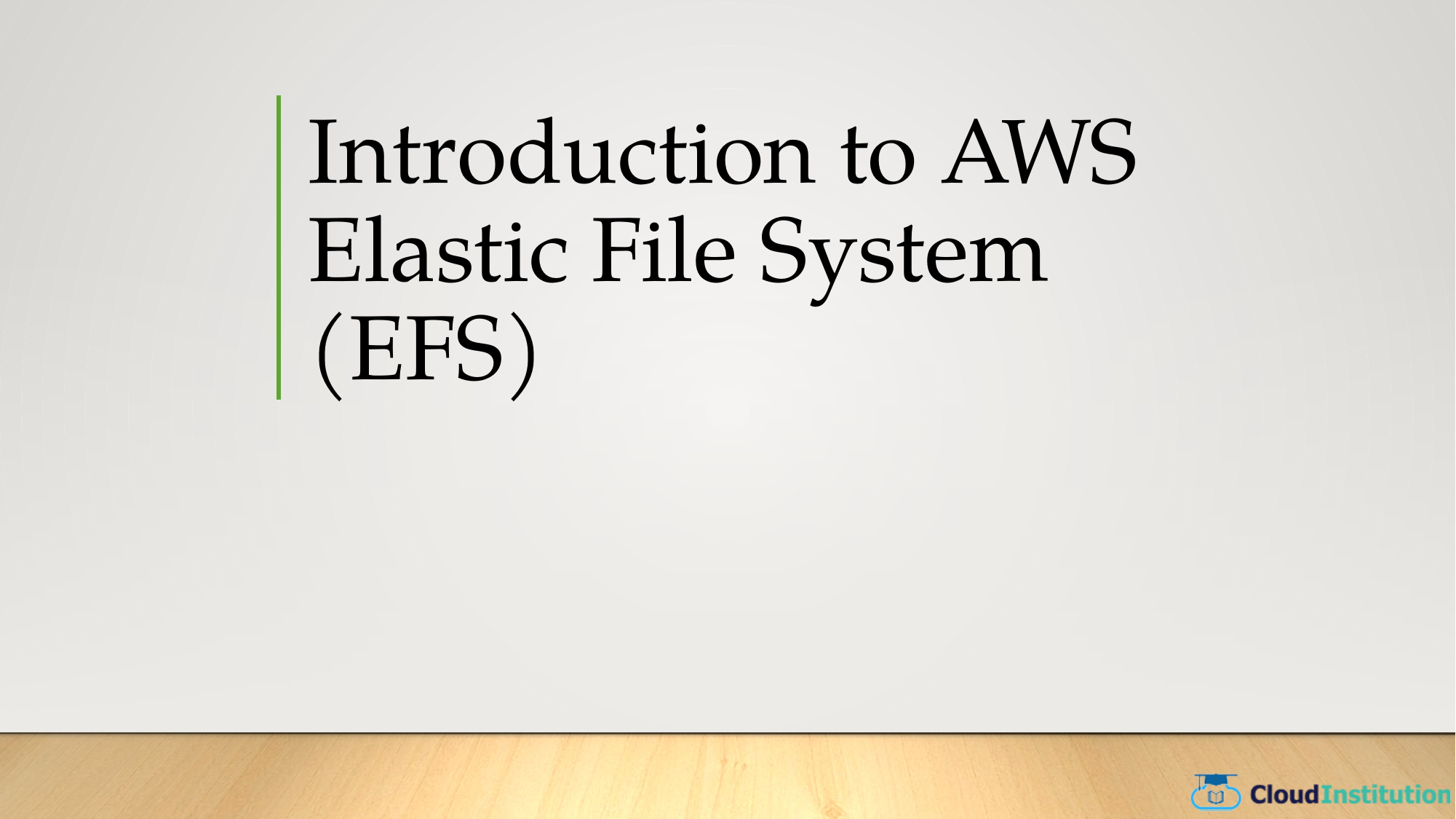

# Introduction to AWS Elastic File System (EFS)